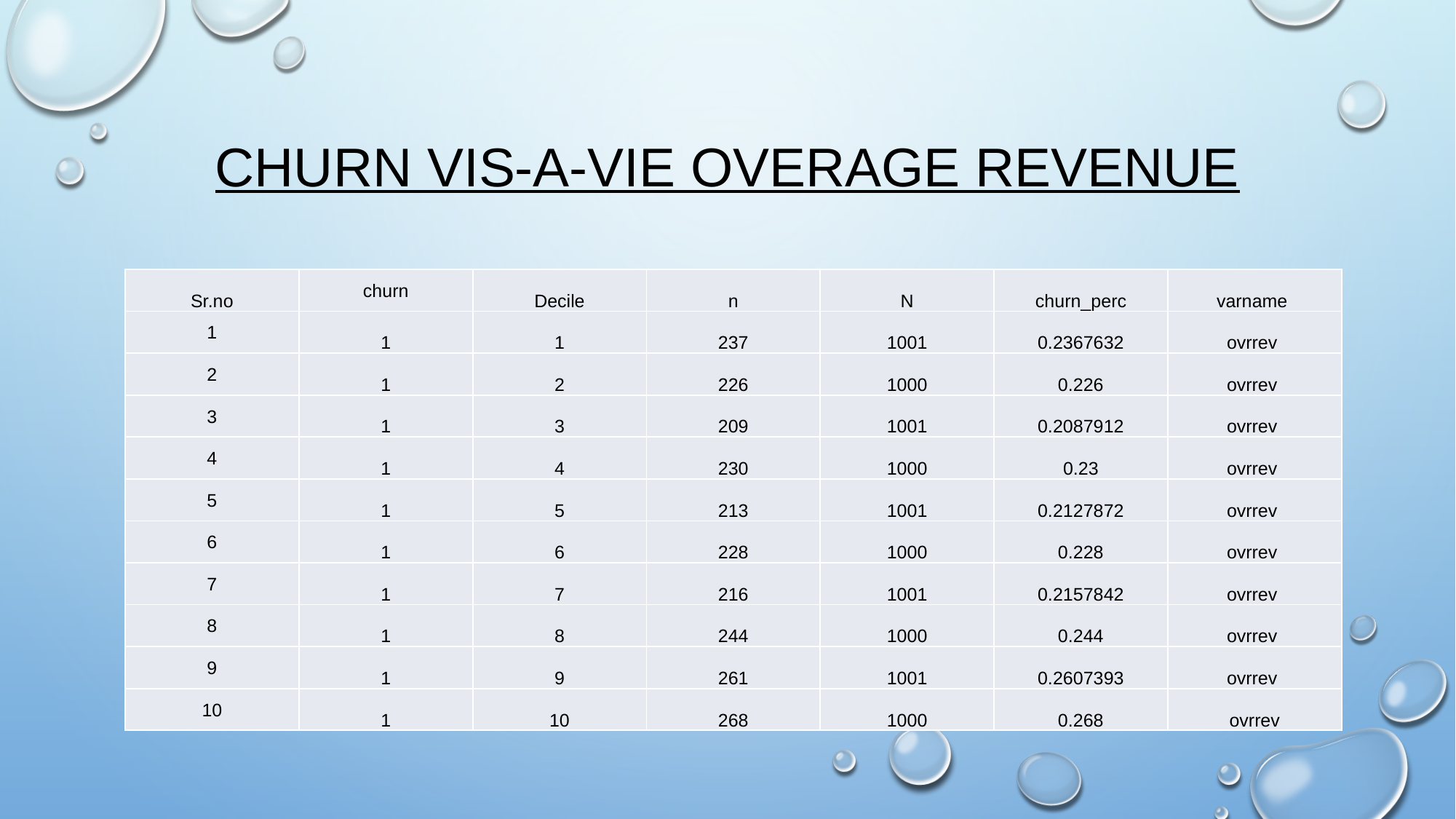

# Churn vis-a-vie Overage Revenue
| Sr.no | churn | Decile | n | N | churn\_perc | varname |
| --- | --- | --- | --- | --- | --- | --- |
| 1 | 1 | 1 | 237 | 1001 | 0.2367632 | ovrrev |
| 2 | 1 | 2 | 226 | 1000 | 0.226 | ovrrev |
| 3 | 1 | 3 | 209 | 1001 | 0.2087912 | ovrrev |
| 4 | 1 | 4 | 230 | 1000 | 0.23 | ovrrev |
| 5 | 1 | 5 | 213 | 1001 | 0.2127872 | ovrrev |
| 6 | 1 | 6 | 228 | 1000 | 0.228 | ovrrev |
| 7 | 1 | 7 | 216 | 1001 | 0.2157842 | ovrrev |
| 8 | 1 | 8 | 244 | 1000 | 0.244 | ovrrev |
| 9 | 1 | 9 | 261 | 1001 | 0.2607393 | ovrrev |
| 10 | 1 | 10 | 268 | 1000 | 0.268 | ovrrev |